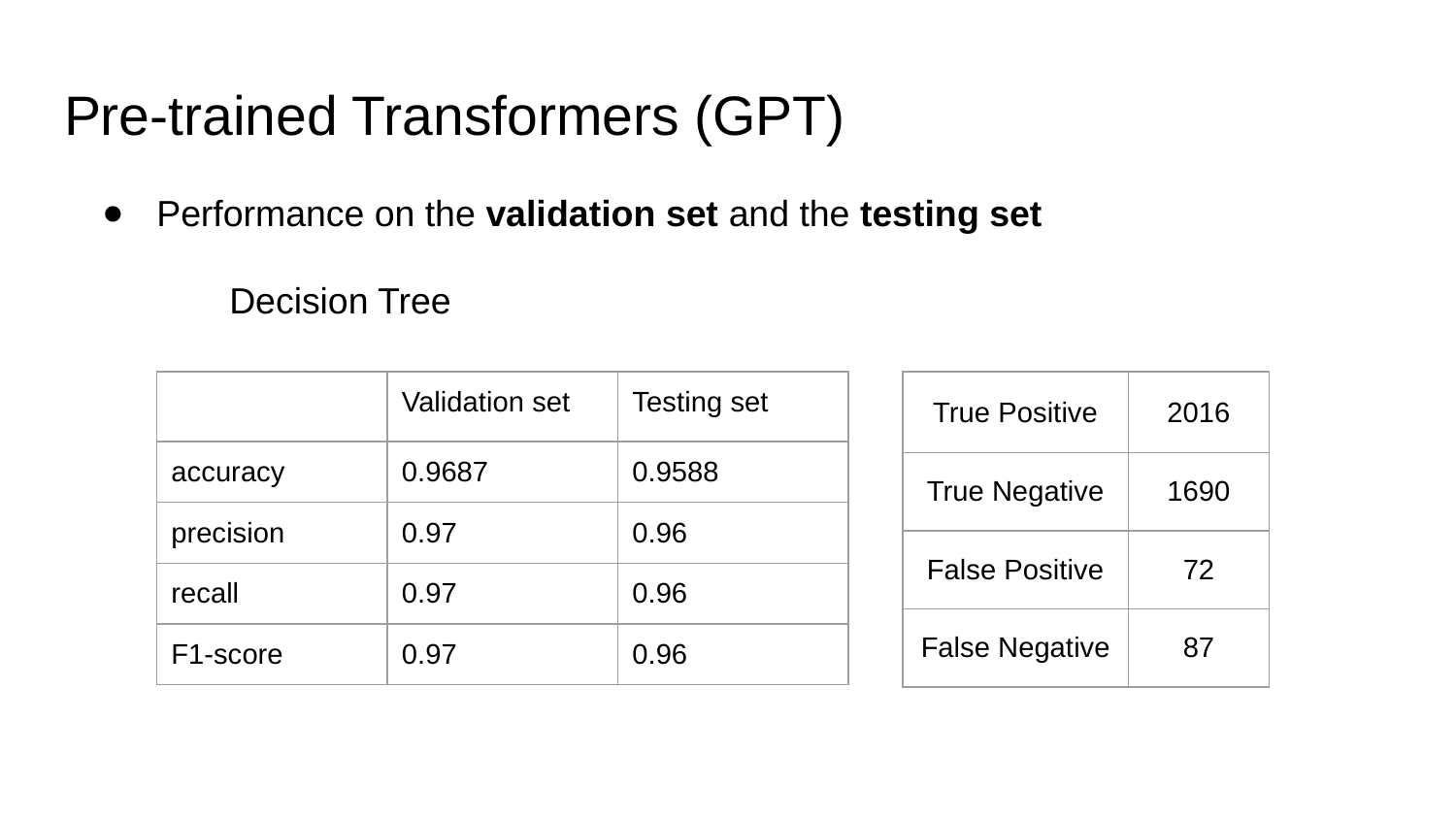

# Pre-trained Transformers (GPT)

Performance on the validation set and the testing set

	Decision Tree

|  | Validation set | Testing set |
| --- | --- | --- |
| accuracy | 0.9687 | 0.9588 |
| precision | 0.97 | 0.96 |
| recall | 0.97 | 0.96 |
| F1-score | 0.97 | 0.96 |
| True Positive | 2016 |
| --- | --- |
| True Negative | 1690 |
| False Positive | 72 |
| False Negative | 87 |